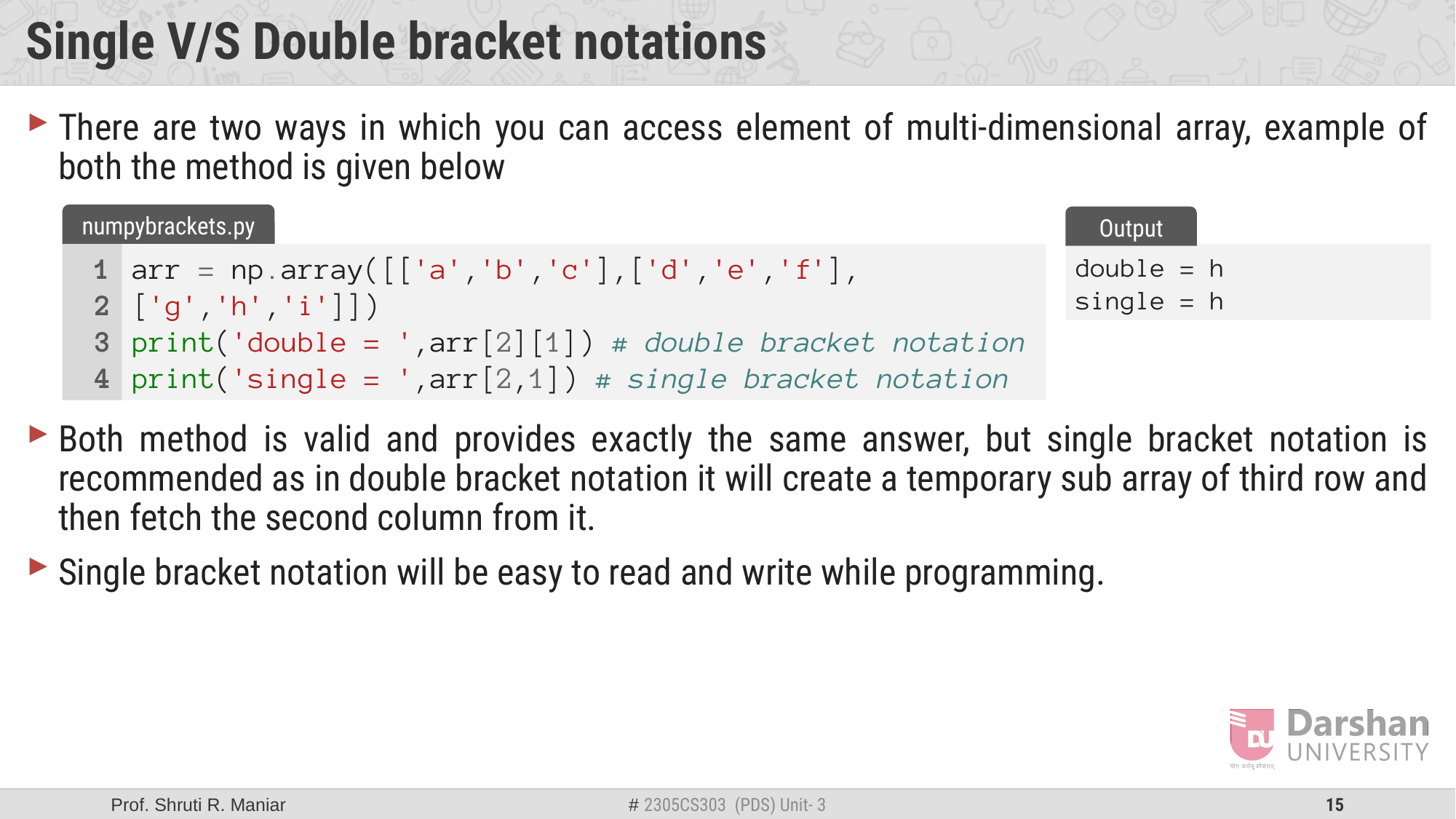

# Single V/S Double bracket notations
There are two ways in which you can access element of multi-dimensional array, example of both the method is given below

Both method is valid and provides exactly the same answer, but single bracket notation is recommended as in double bracket notation it will create a temporary sub array of third row and then fetch the second column from it.
Single bracket notation will be easy to read and write while programming.
numpybrackets.py
Output
1
2
3
4
arr = np.array([['a','b','c'],['d','e','f'],['g','h','i']])
print('double = ',arr[2][1]) # double bracket notation
print('single = ',arr[2,1]) # single bracket notation
double = h
single = h